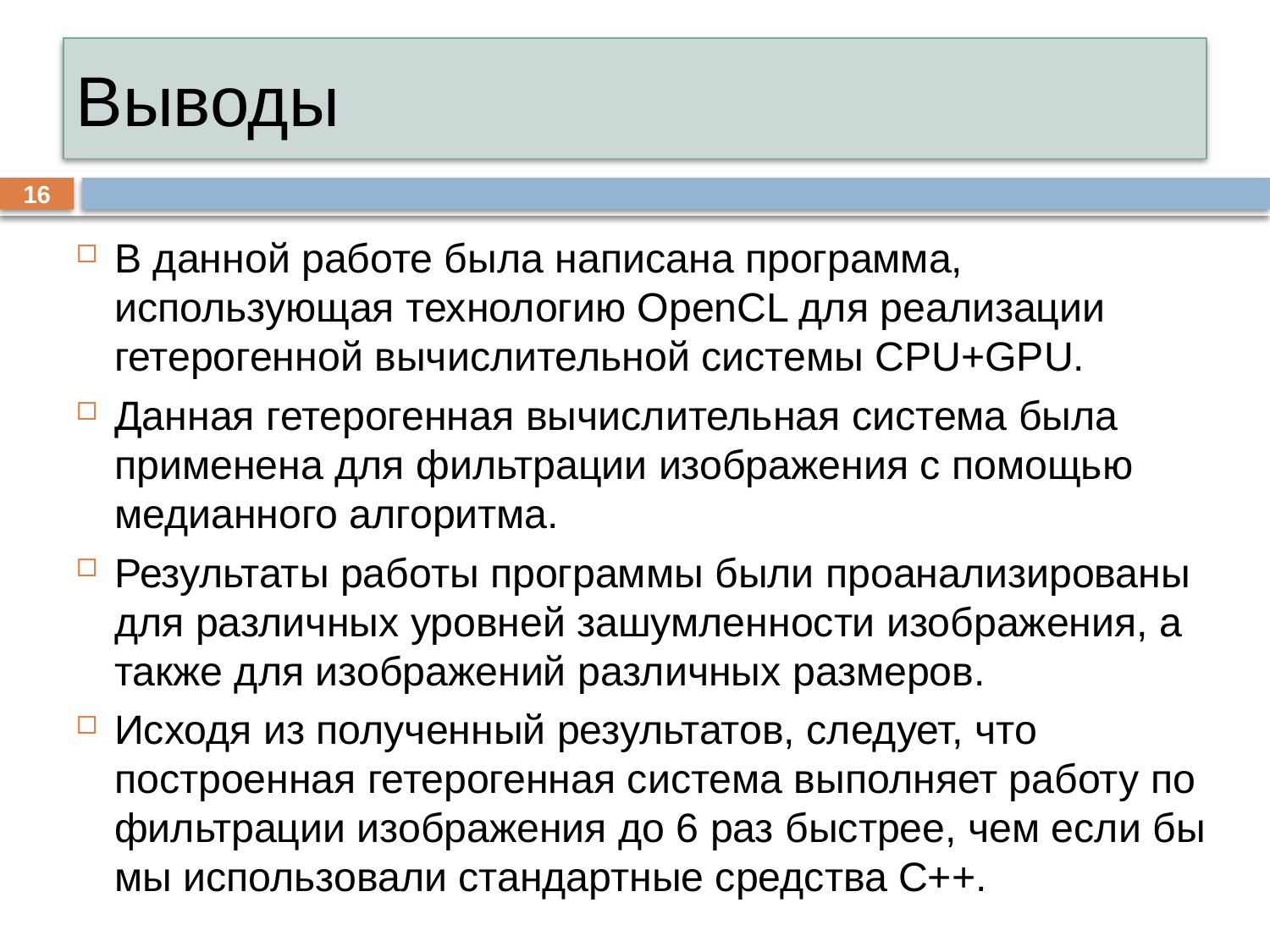

# Выводы
16
В данной работе была написана программа, использующая технологию OpenCL для реализации гетерогенной вычислительной системы CPU+GPU.
Данная гетерогенная вычислительная система была применена для фильтрации изображения с помощью медианного алгоритма.
Результаты работы программы были проанализированы для различных уровней зашумленности изображения, а также для изображений различных размеров.
Исходя из полученный результатов, следует, что построенная гетерогенная система выполняет работу по фильтрации изображения до 6 раз быстрее, чем если бы мы использовали стандартные средства С++.